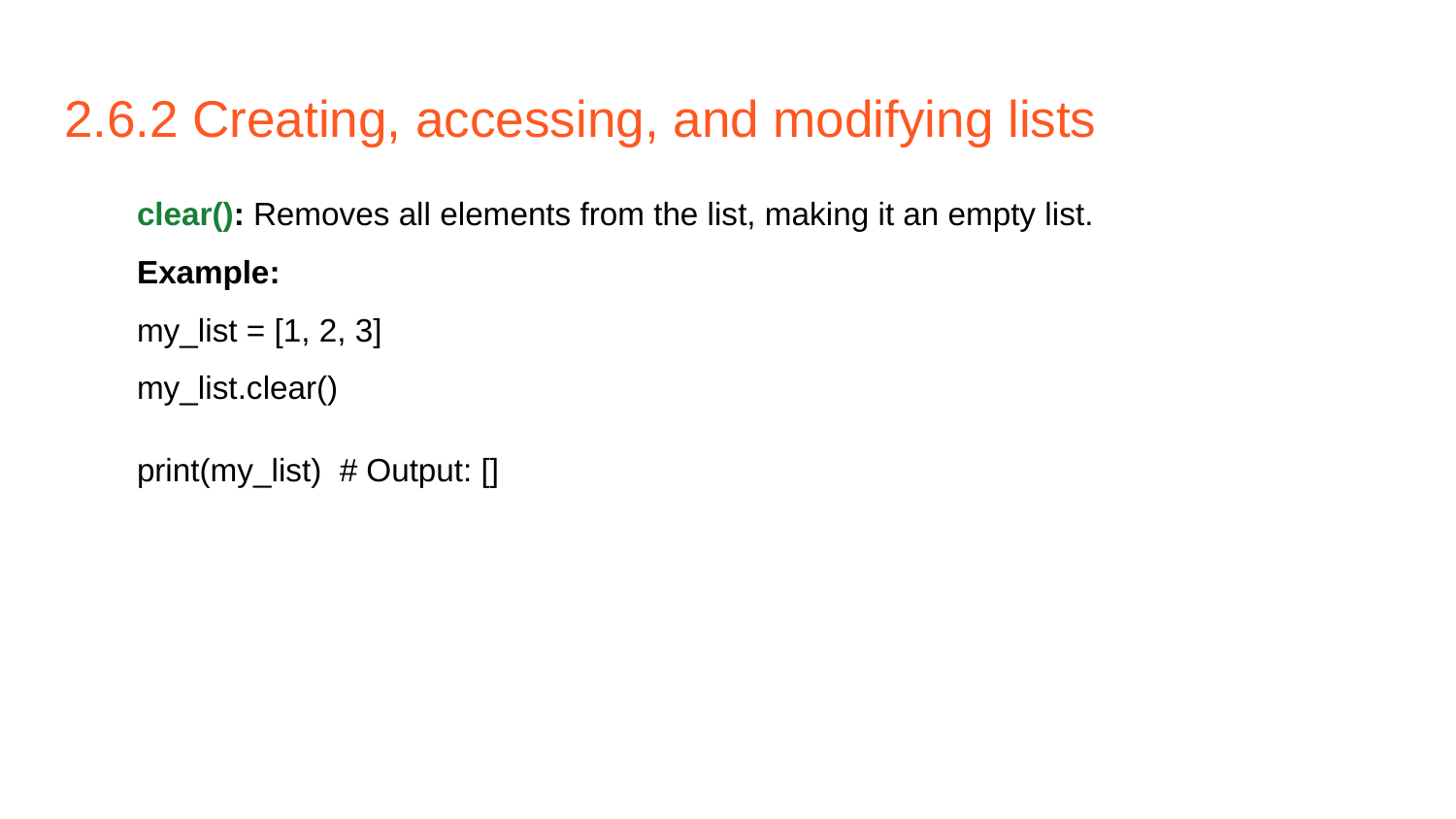

# 2.6.2 Creating, accessing, and modifying lists
clear(): Removes all elements from the list, making it an empty list.
Example:
my_list = [1, 2, 3]
my_list.clear()
print(my_list)  # Output: []